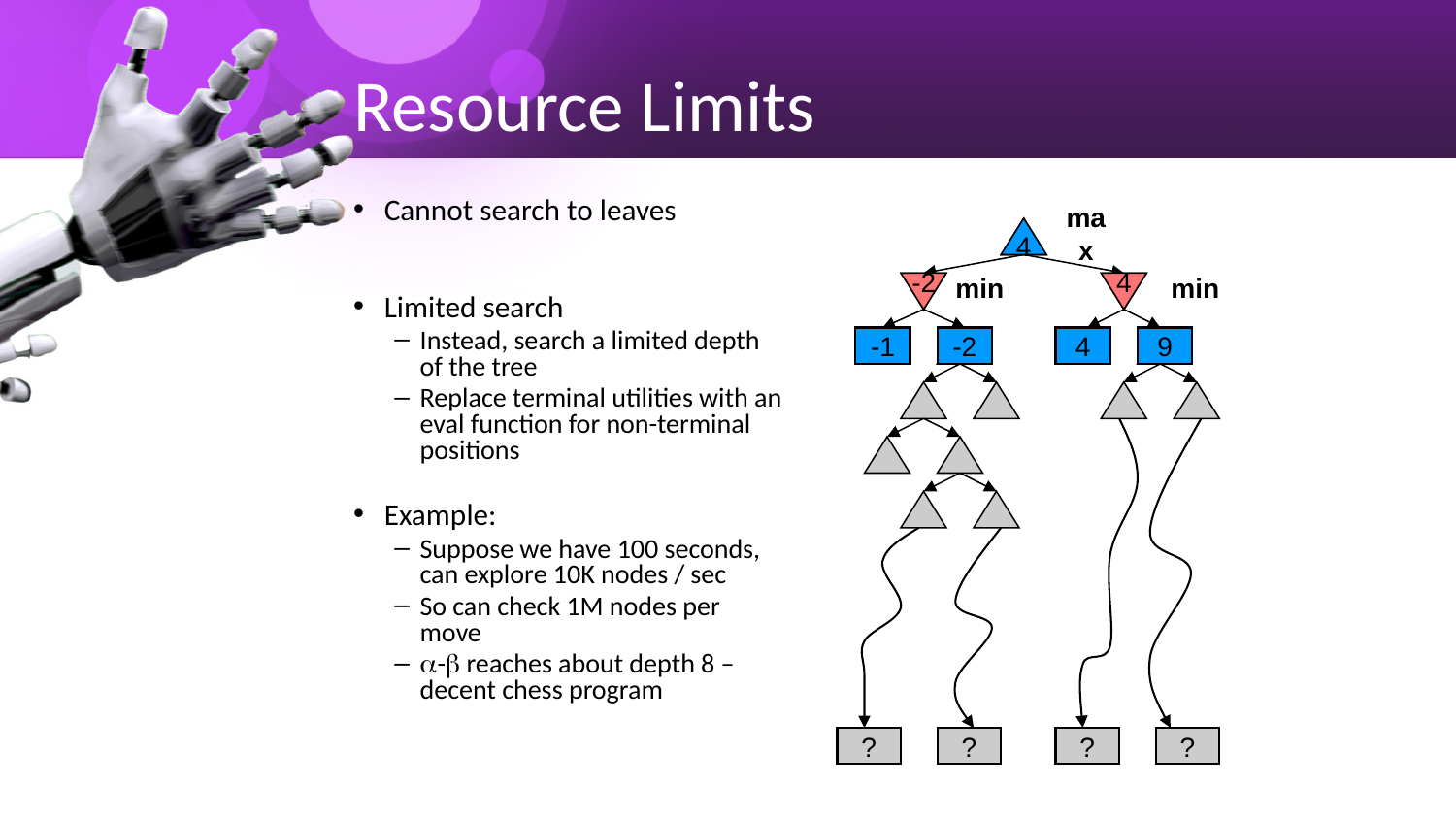

# Resource Limits
Cannot search to leaves

Limited search
Instead, search a limited depth of the tree
Replace terminal utilities with an eval function for non-terminal positions

Example:
Suppose we have 100 seconds, can explore 10K nodes / sec
So can check 1M nodes per move
α-β reaches about depth 8 – decent chess program
max

4
min
min

-2

4
-1

-2
4

9

?
?
?
?